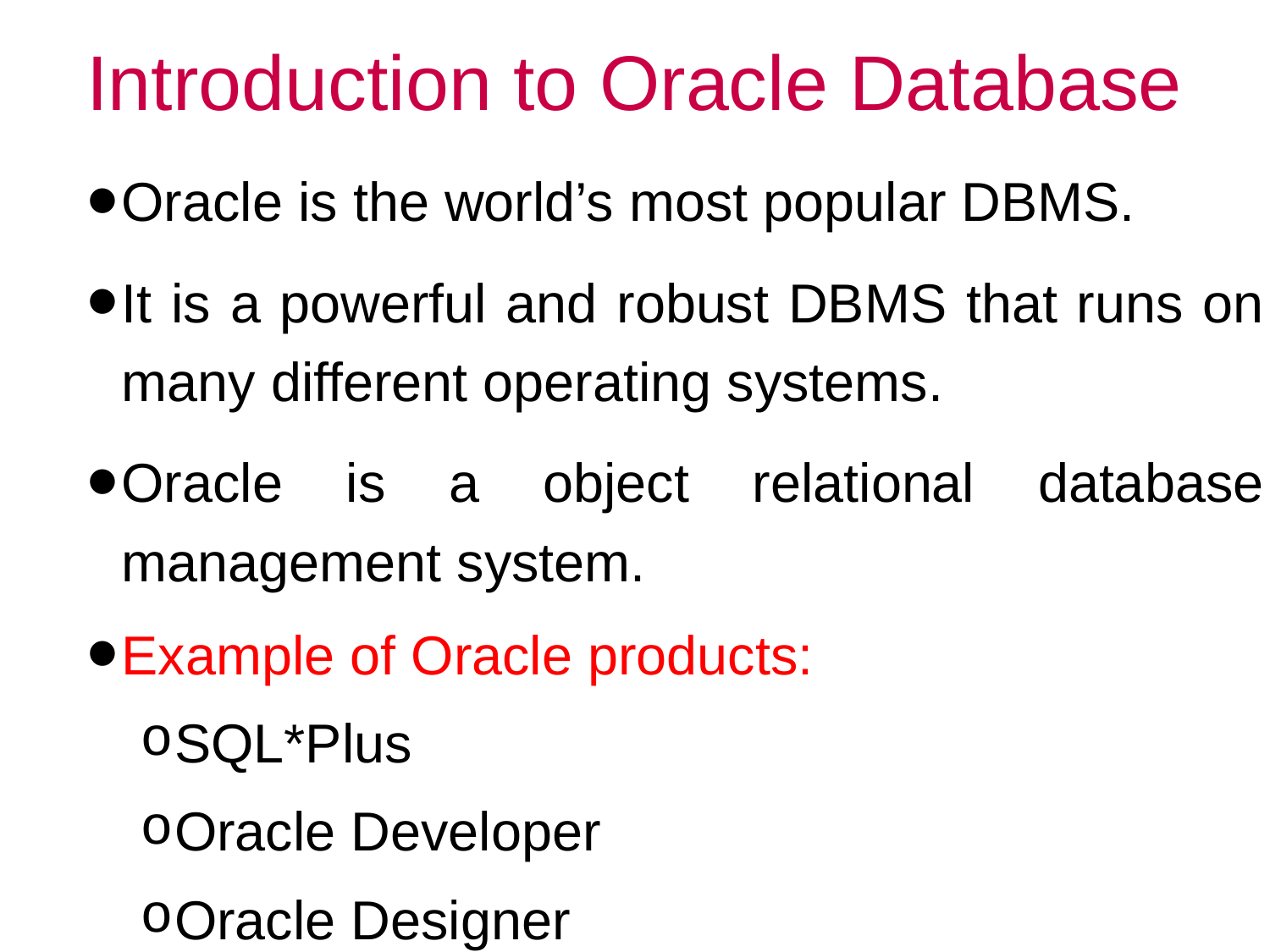

# Introduction to Oracle Database
Oracle is the world’s most popular DBMS.
It is a powerful and robust DBMS that runs on many different operating systems.
Oracle is a object relational database management system.
Example of Oracle products:
SQL*Plus
Oracle Developer
Oracle Designer